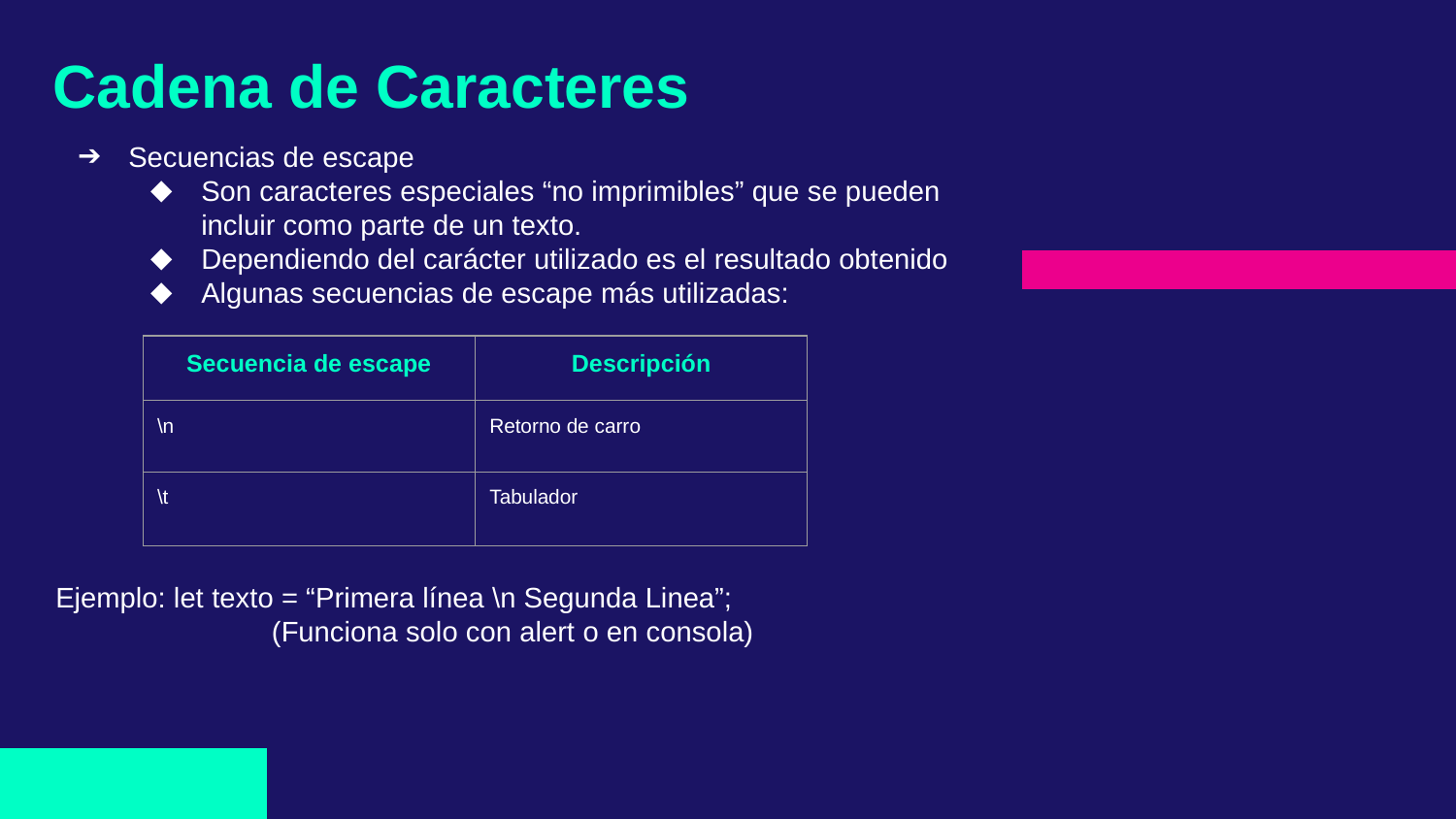

# Cadena de Caracteres
Secuencias de escape
Son caracteres especiales “no imprimibles” que se pueden incluir como parte de un texto.
Dependiendo del carácter utilizado es el resultado obtenido
Algunas secuencias de escape más utilizadas:

Ejemplo: let texto = “Primera línea \n Segunda Linea”;
                           (Funciona solo con alert o en consola)

| Secuencia de escape | Descripción |
| --- | --- |
| \n | Retorno de carro |
| \t | Tabulador |